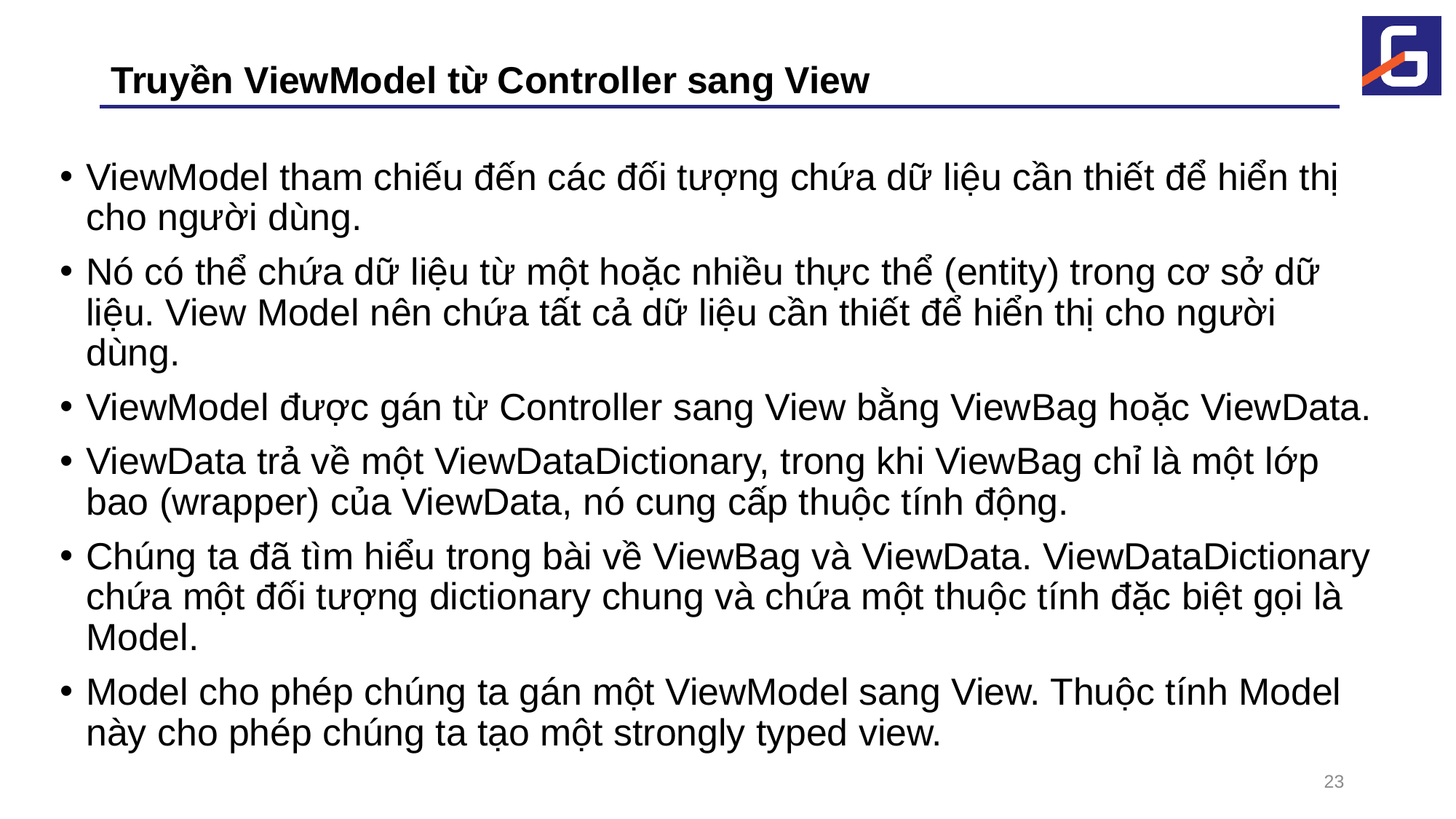

# Truyền ViewModel từ Controller sang View
ViewModel tham chiếu đến các đối tượng chứa dữ liệu cần thiết để hiển thị cho người dùng.
Nó có thể chứa dữ liệu từ một hoặc nhiều thực thể (entity) trong cơ sở dữ liệu. View Model nên chứa tất cả dữ liệu cần thiết để hiển thị cho người dùng.
ViewModel được gán từ Controller sang View bằng ViewBag hoặc ViewData.
ViewData trả về một ViewDataDictionary, trong khi ViewBag chỉ là một lớp bao (wrapper) của ViewData, nó cung cấp thuộc tính động.
Chúng ta đã tìm hiểu trong bài về ViewBag và ViewData. ViewDataDictionary chứa một đối tượng dictionary chung và chứa một thuộc tính đặc biệt gọi là Model.
Model cho phép chúng ta gán một ViewModel sang View. Thuộc tính Model này cho phép chúng ta tạo một strongly typed view.
23